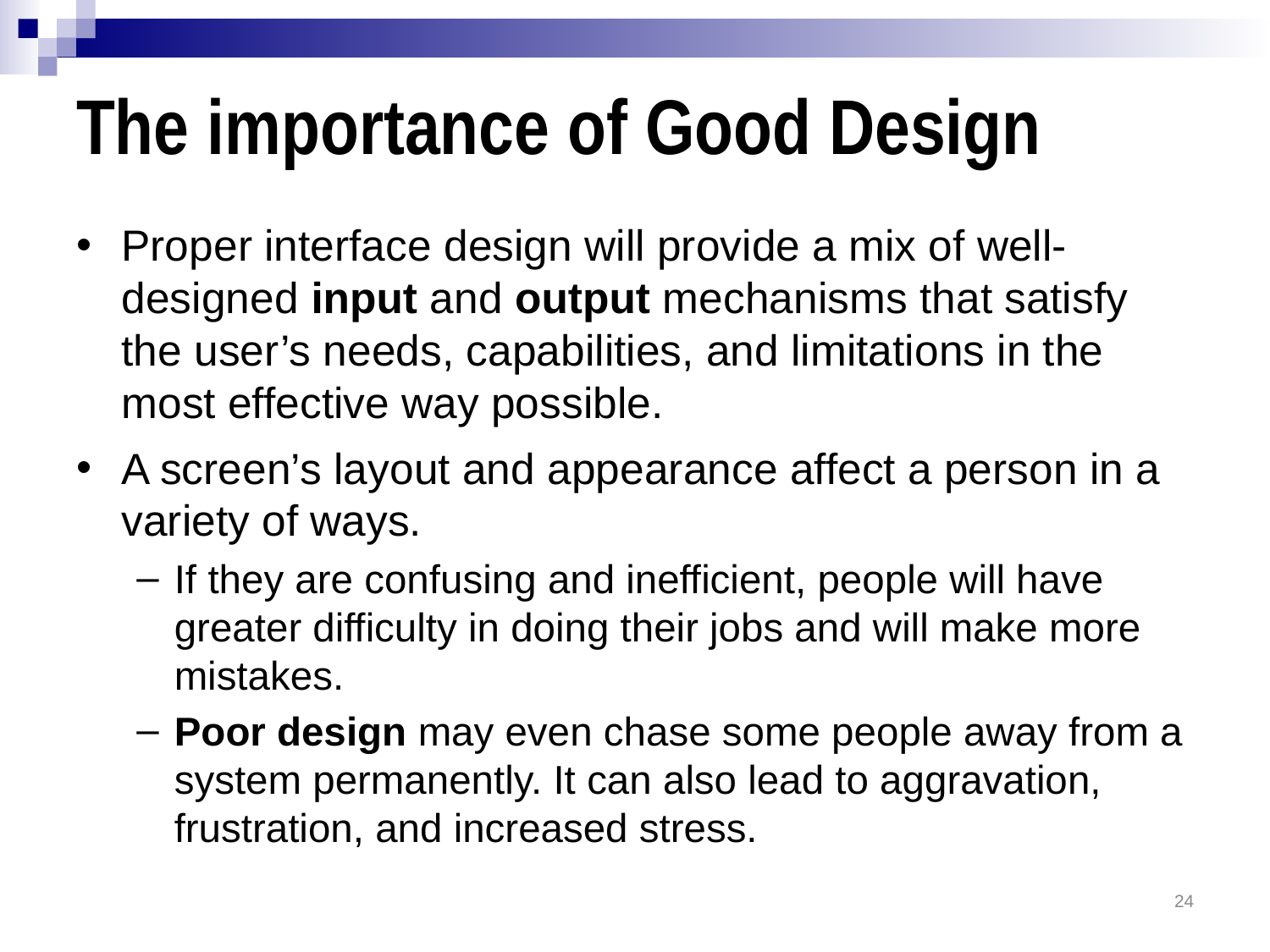

# The importance of Good Design
Proper interface design will provide a mix of well-designed input and output mechanisms that satisfy the user’s needs, capabilities, and limitations in the most effective way possible.
A screen’s layout and appearance affect a person in a variety of ways.
If they are confusing and inefficient, people will have greater difficulty in doing their jobs and will make more mistakes.
Poor design may even chase some people away from a system permanently. It can also lead to aggravation, frustration, and increased stress.
24